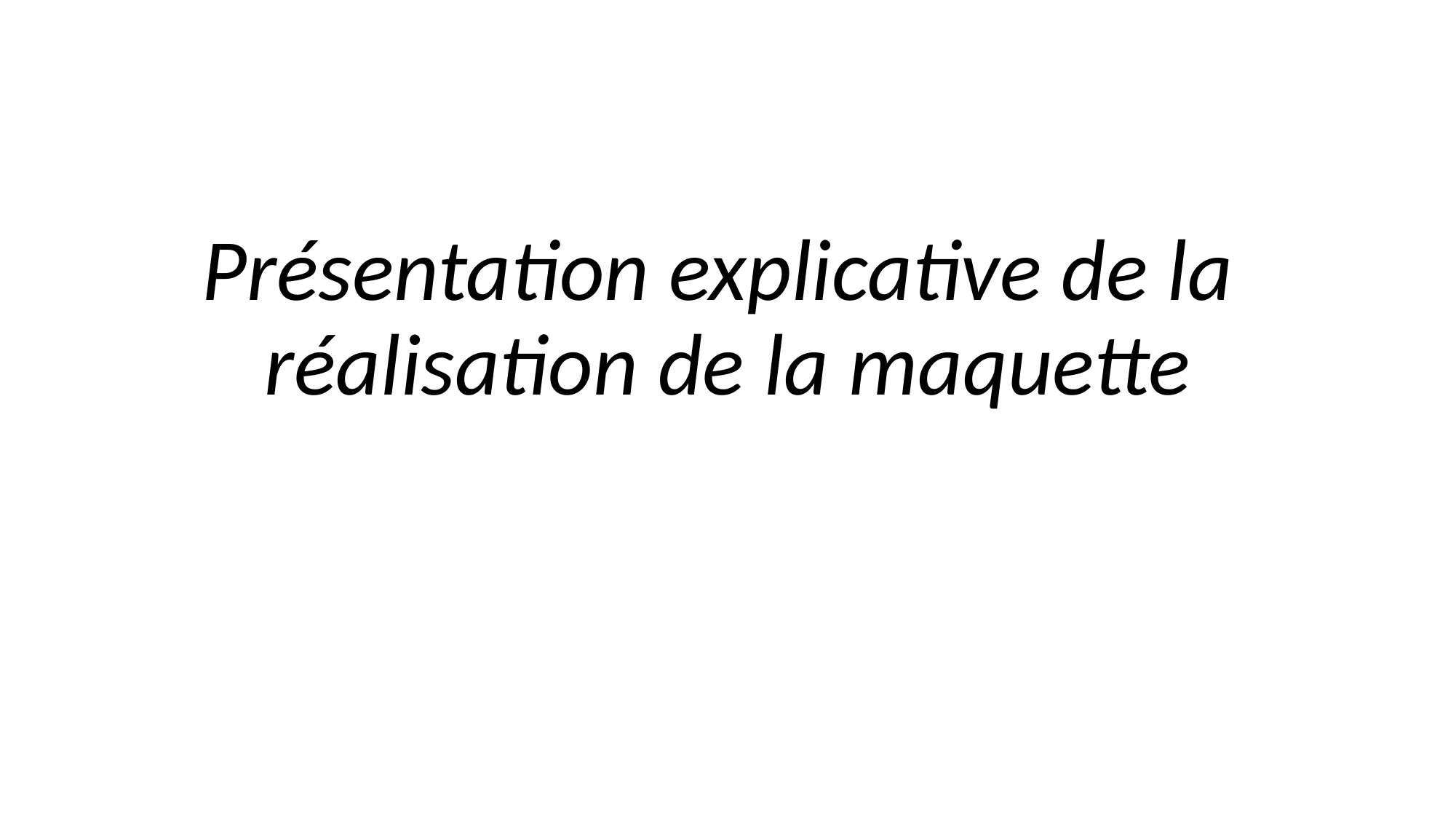

# Présentation explicative de la réalisation de la maquette